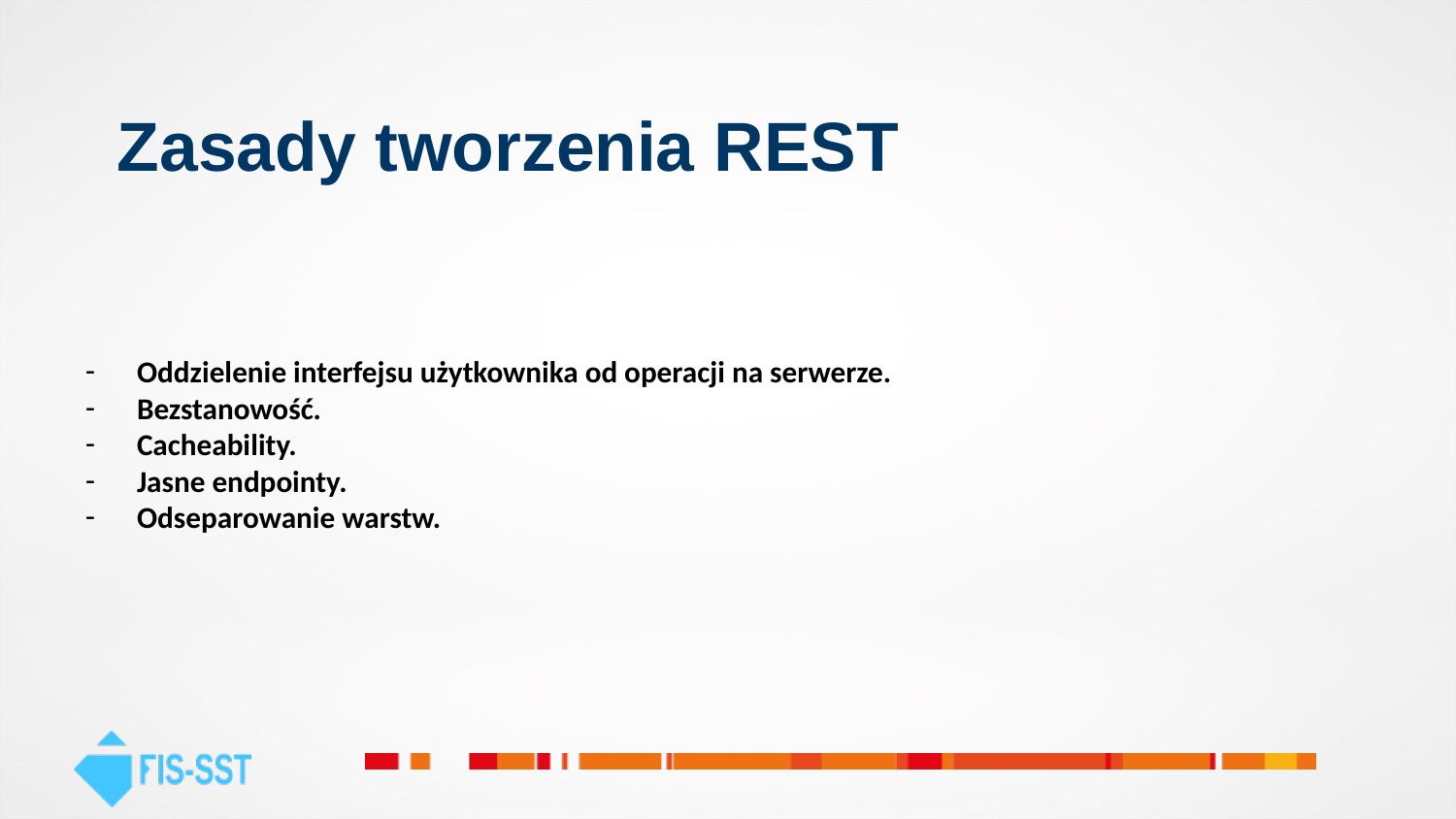

# Zasady tworzenia REST

Oddzielenie interfejsu użytkownika od operacji na serwerze.
Bezstanowość.
Cacheability.
Jasne endpointy.
Odseparowanie warstw.